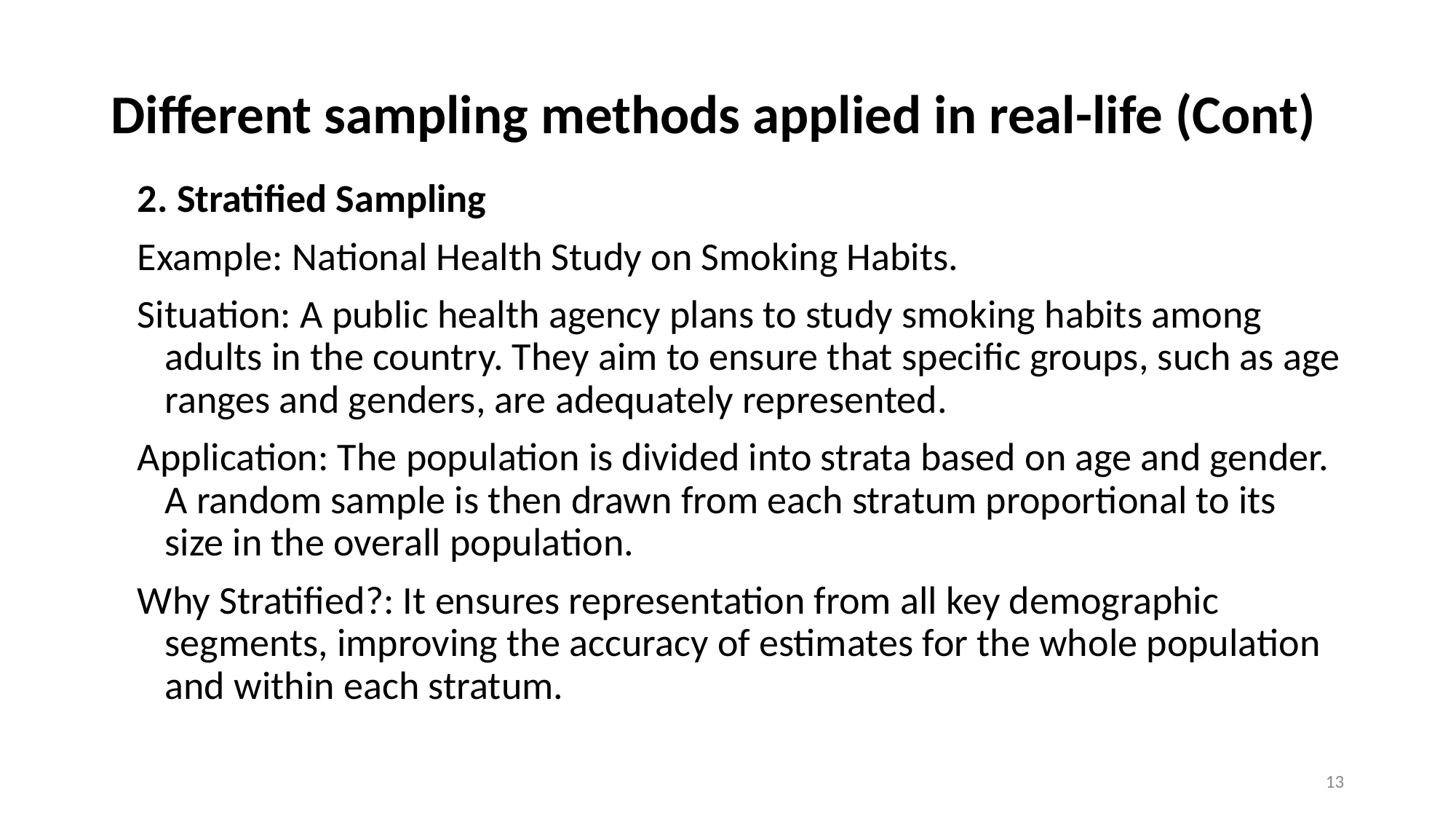

# Different sampling methods applied in real-life (Cont)
2. Stratified Sampling
Example: National Health Study on Smoking Habits.
Situation: A public health agency plans to study smoking habits among adults in the country. They aim to ensure that specific groups, such as age ranges and genders, are adequately represented.
Application: The population is divided into strata based on age and gender. A random sample is then drawn from each stratum proportional to its size in the overall population.
Why Stratified?: It ensures representation from all key demographic segments, improving the accuracy of estimates for the whole population and within each stratum.

13